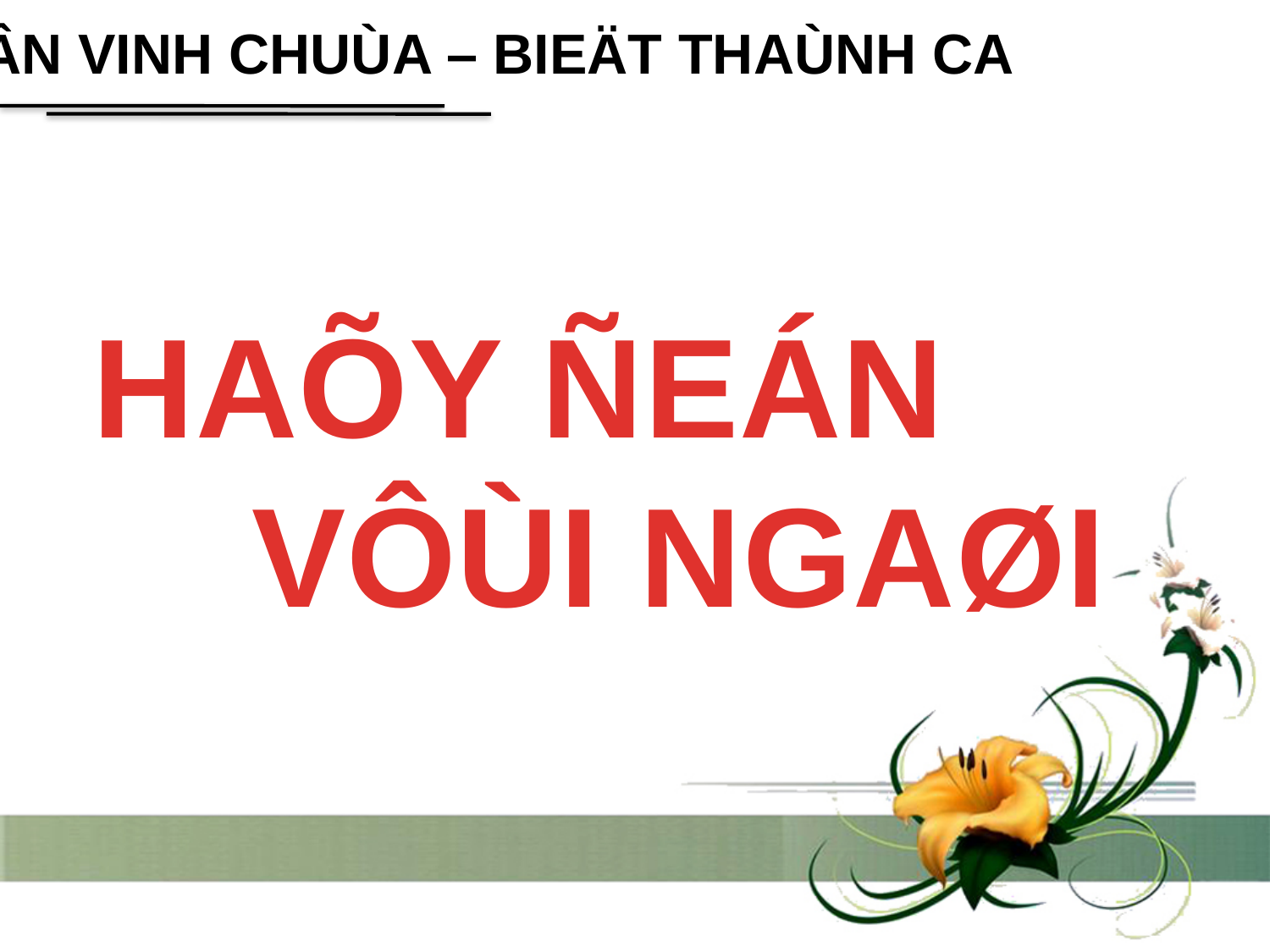

TOÂN VINH CHUÙA – BIEÄT THAÙNH CA
HAÕY ÑEÁN
       VÔÙI NGAØI